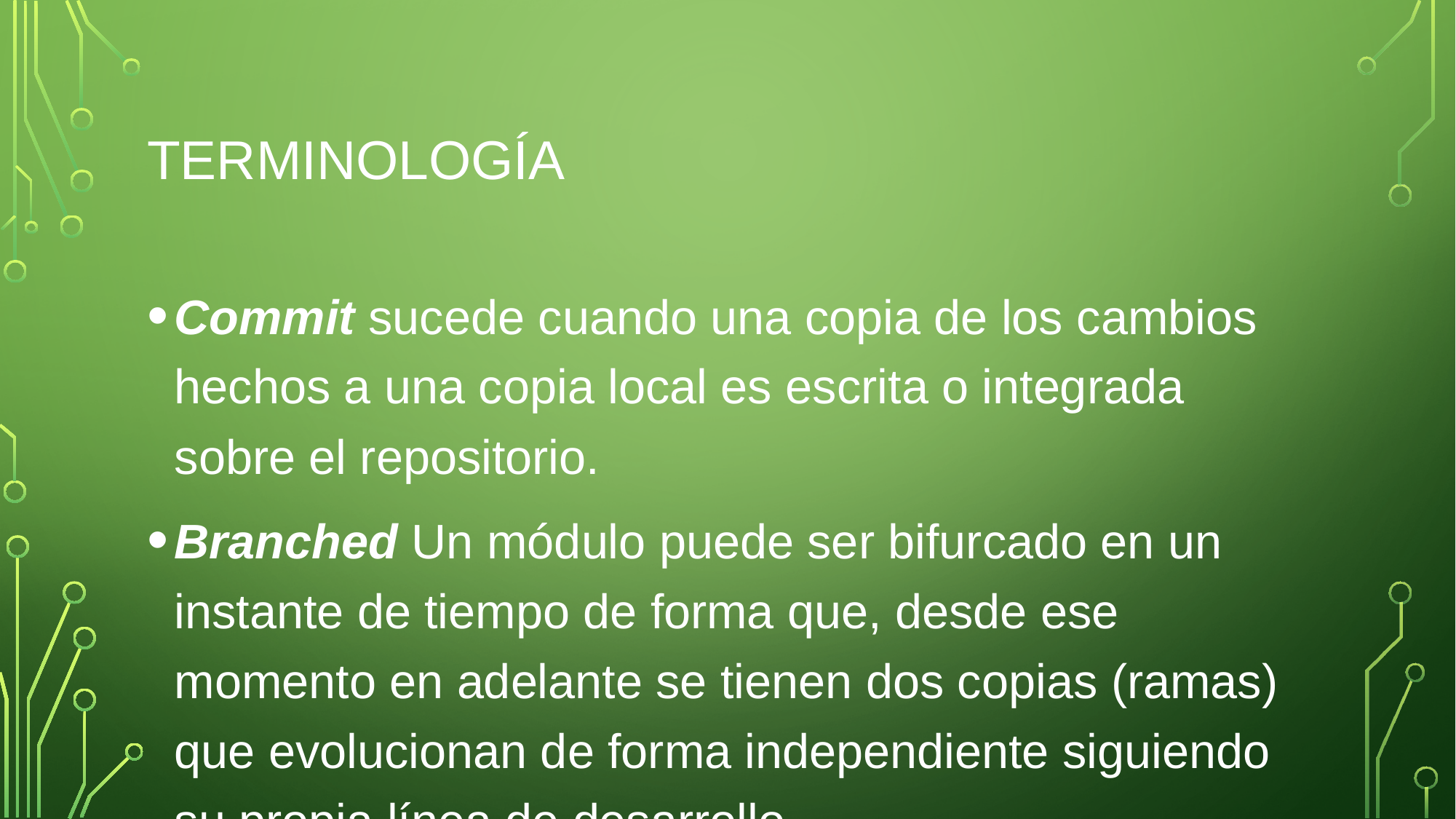

# Terminología
Commit sucede cuando una copia de los cambios hechos a una copia local es escrita o integrada sobre el repositorio.
Branched Un módulo puede ser bifurcado en un instante de tiempo de forma que, desde ese momento en adelante se tienen dos copias (ramas) que evolucionan de forma independiente siguiendo su propia línea de desarrollo.